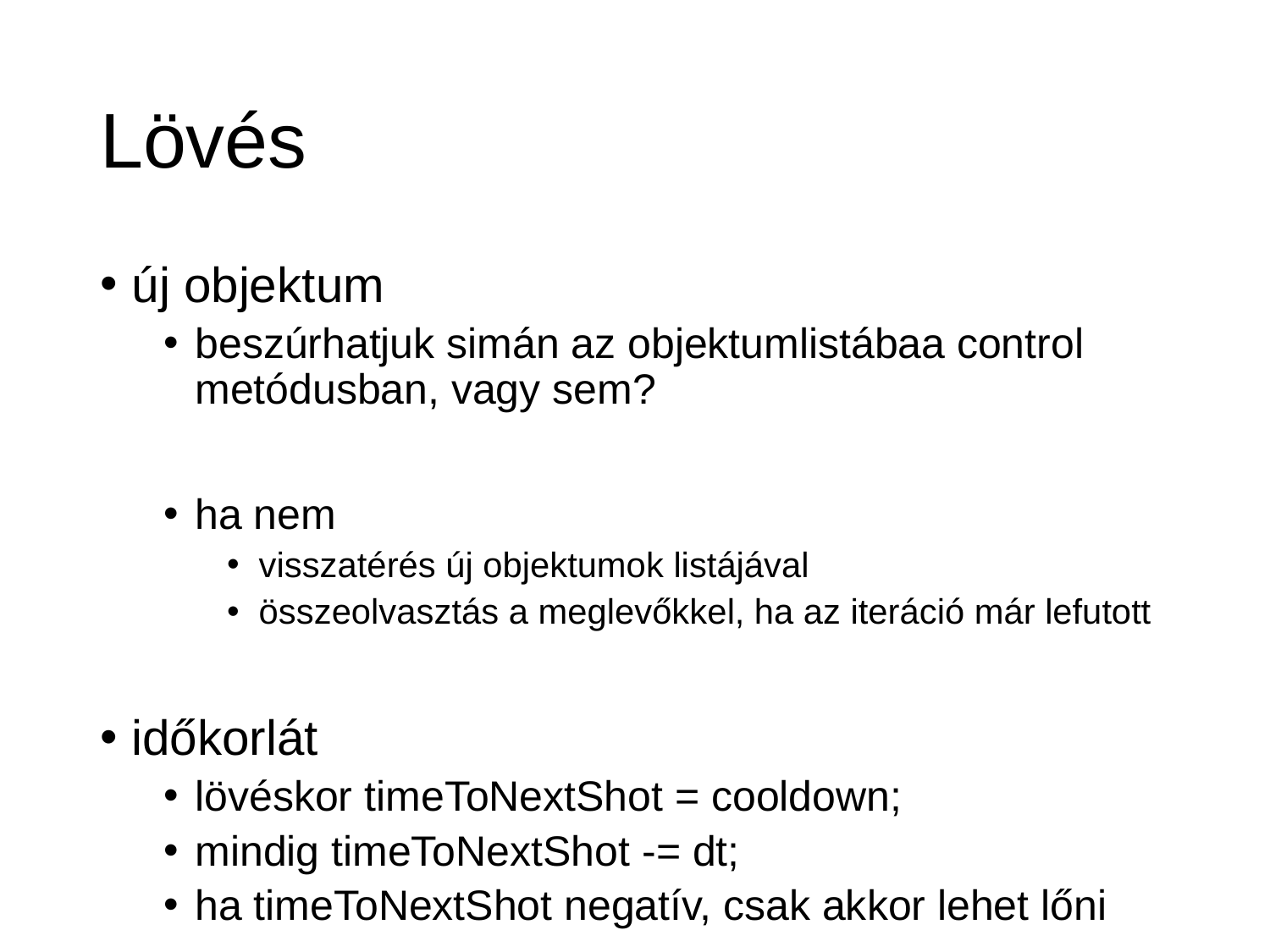

# Lövés
új objektum
beszúrhatjuk simán az objektumlistábaa control metódusban, vagy sem?

ha nem
visszatérés új objektumok listájával
összeolvasztás a meglevőkkel, ha az iteráció már lefutott

időkorlát
lövéskor timeToNextShot = cooldown;
mindig timeToNextShot -= dt;
ha timeToNextShot negatív, csak akkor lehet lőni